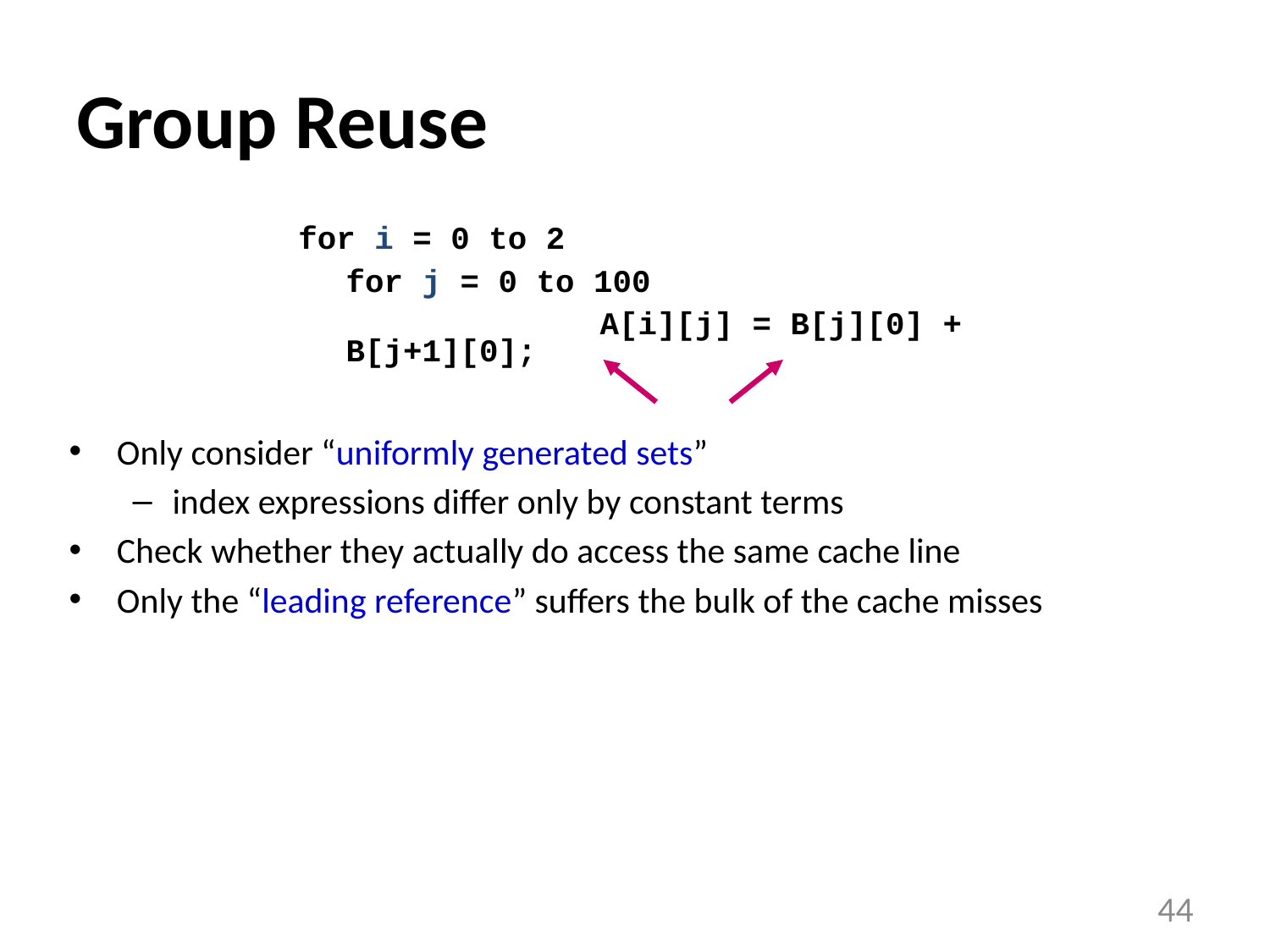

# Group Reuse
for i = 0 to 2
	for j = 0 to 100
			A[i][j] = B[j][0] + B[j+1][0];

Only consider “uniformly generated sets”
index expressions differ only by constant terms
Check whether they actually do access the same cache line
Only the “leading reference” suffers the bulk of the cache misses
44